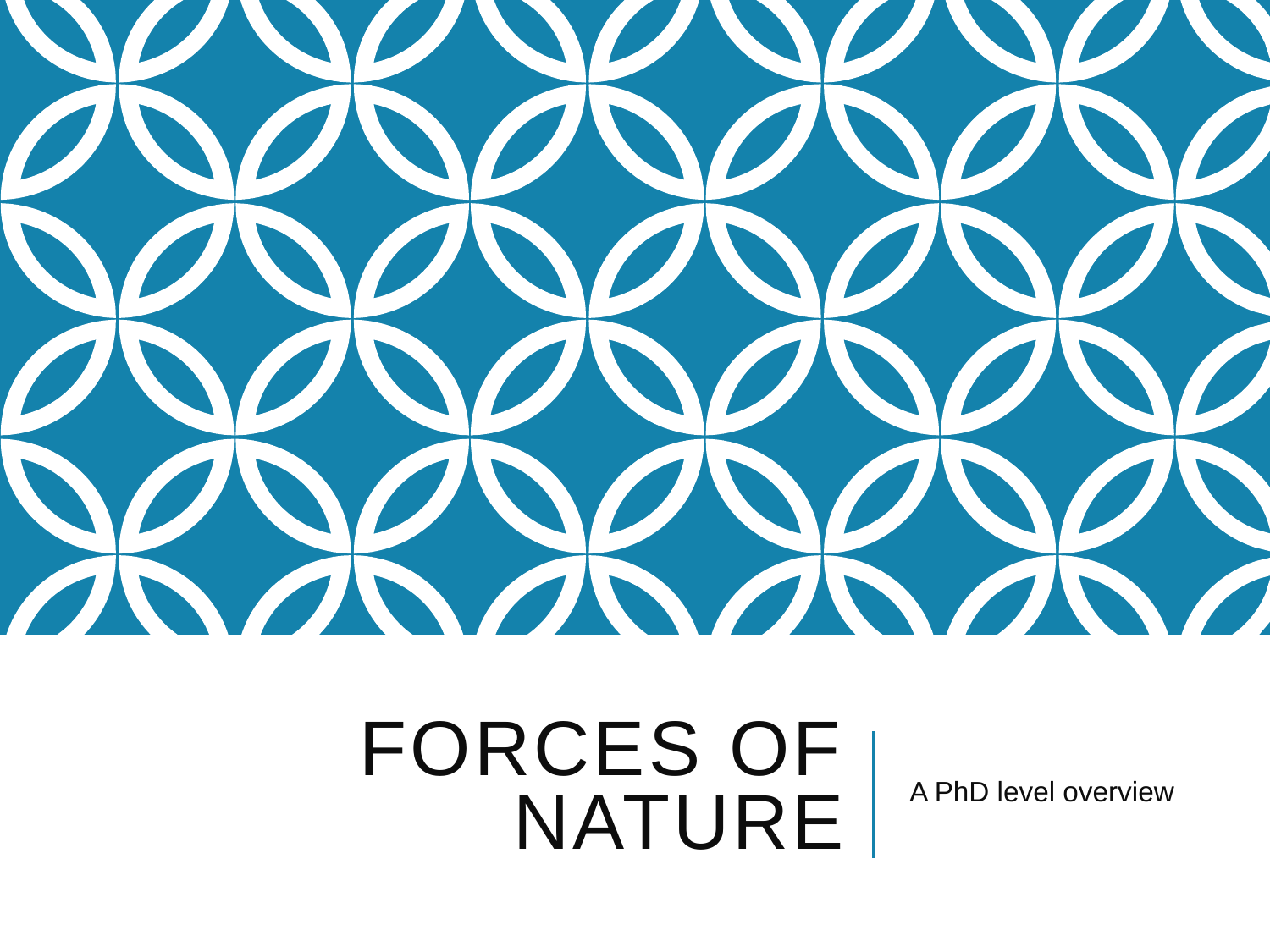

# Forces of Nature
A PhD level overview